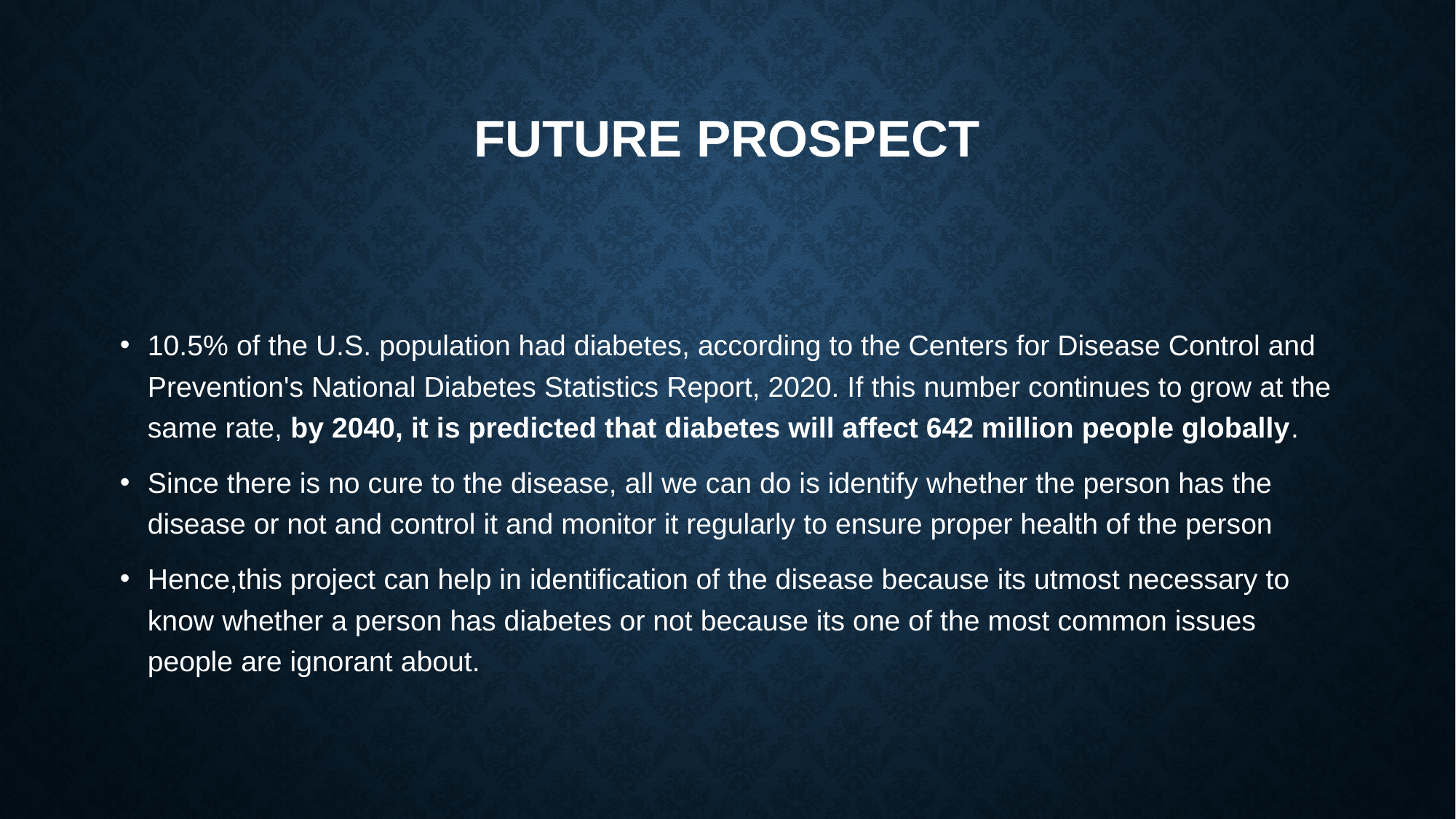

# FUTURE PROSPECT
10.5% of the U.S. population had diabetes, according to the Centers for Disease Control and Prevention's National Diabetes Statistics Report, 2020. If this number continues to grow at the same rate, by 2040, it is predicted that diabetes will affect 642 million people globally.
Since there is no cure to the disease, all we can do is identify whether the person has the disease or not and control it and monitor it regularly to ensure proper health of the person
Hence,this project can help in identification of the disease because its utmost necessary to know whether a person has diabetes or not because its one of the most common issues people are ignorant about.